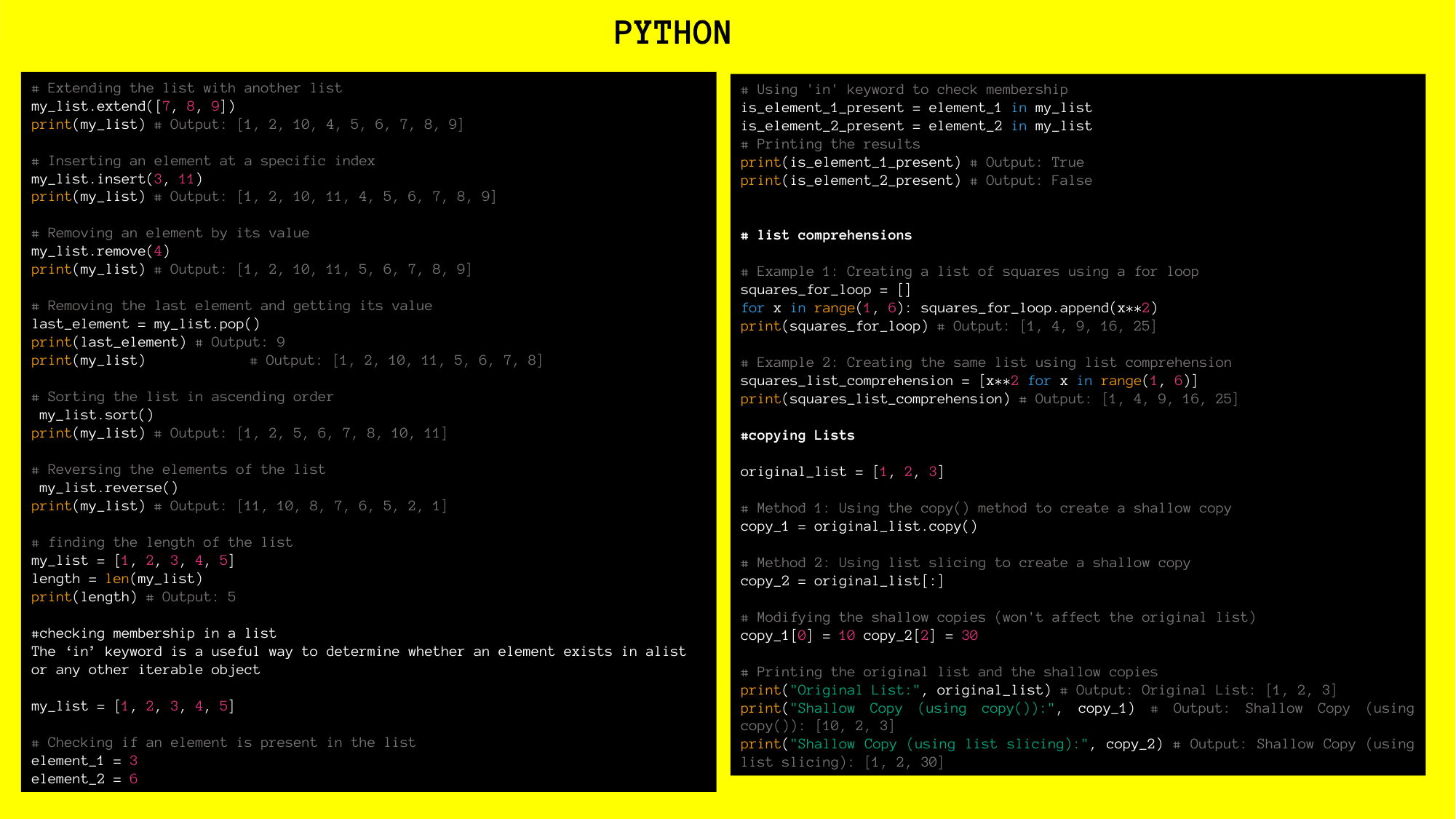

PYTHON

# Extending the list with another list
my_list.extend([7, 8, 9])
print(my_list) # Output: [1, 2, 10, 4, 5, 6, 7, 8, 9]

# Inserting an element at a specific index
my_list.insert(3, 11)
print(my_list) # Output: [1, 2, 10, 11, 4, 5, 6, 7, 8, 9]

# Removing an element by its value
my_list.remove(4)
print(my_list) # Output: [1, 2, 10, 11, 5, 6, 7, 8, 9]

# Removing the last element and getting its value
last_element = my_list.pop()
print(last_element) # Output: 9
print(my_list) 	# Output: [1, 2, 10, 11, 5, 6, 7, 8]

# Sorting the list in ascending order
 my_list.sort()
print(my_list) # Output: [1, 2, 5, 6, 7, 8, 10, 11]

# Reversing the elements of the list
 my_list.reverse()
print(my_list) # Output: [11, 10, 8, 7, 6, 5, 2, 1]

# finding the length of the list
my_list = [1, 2, 3, 4, 5]
length = len(my_list)
print(length) # Output: 5

#checking membership in a list
The ‘in’ keyword is a useful way to determine whether an element exists in alist or any other iterable object

my_list = [1, 2, 3, 4, 5]

# Checking if an element is present in the list
element_1 = 3
element_2 = 6
# Using 'in' keyword to check membership
is_element_1_present = element_1 in my_list
is_element_2_present = element_2 in my_list
# Printing the results
print(is_element_1_present) # Output: True
print(is_element_2_present) # Output: False

# list comprehensions

# Example 1: Creating a list of squares using a for loop
squares_for_loop = []
for x in range(1, 6): squares_for_loop.append(x**2)
print(squares_for_loop) # Output: [1, 4, 9, 16, 25]

# Example 2: Creating the same list using list comprehension
squares_list_comprehension = [x**2 for x in range(1, 6)]
print(squares_list_comprehension) # Output: [1, 4, 9, 16, 25]

#copying Lists

original_list = [1, 2, 3]

# Method 1: Using the copy() method to create a shallow copy
copy_1 = original_list.copy()

# Method 2: Using list slicing to create a shallow copy
copy_2 = original_list[:]

# Modifying the shallow copies (won't affect the original list)
copy_1[0] = 10 copy_2[2] = 30

# Printing the original list and the shallow copies
print("Original List:", original_list) # Output: Original List: [1, 2, 3]
print("Shallow Copy (using copy()):", copy_1) # Output: Shallow Copy (using copy()): [10, 2, 3]
print("Shallow Copy (using list slicing):", copy_2) # Output: Shallow Copy (using list slicing): [1, 2, 30]